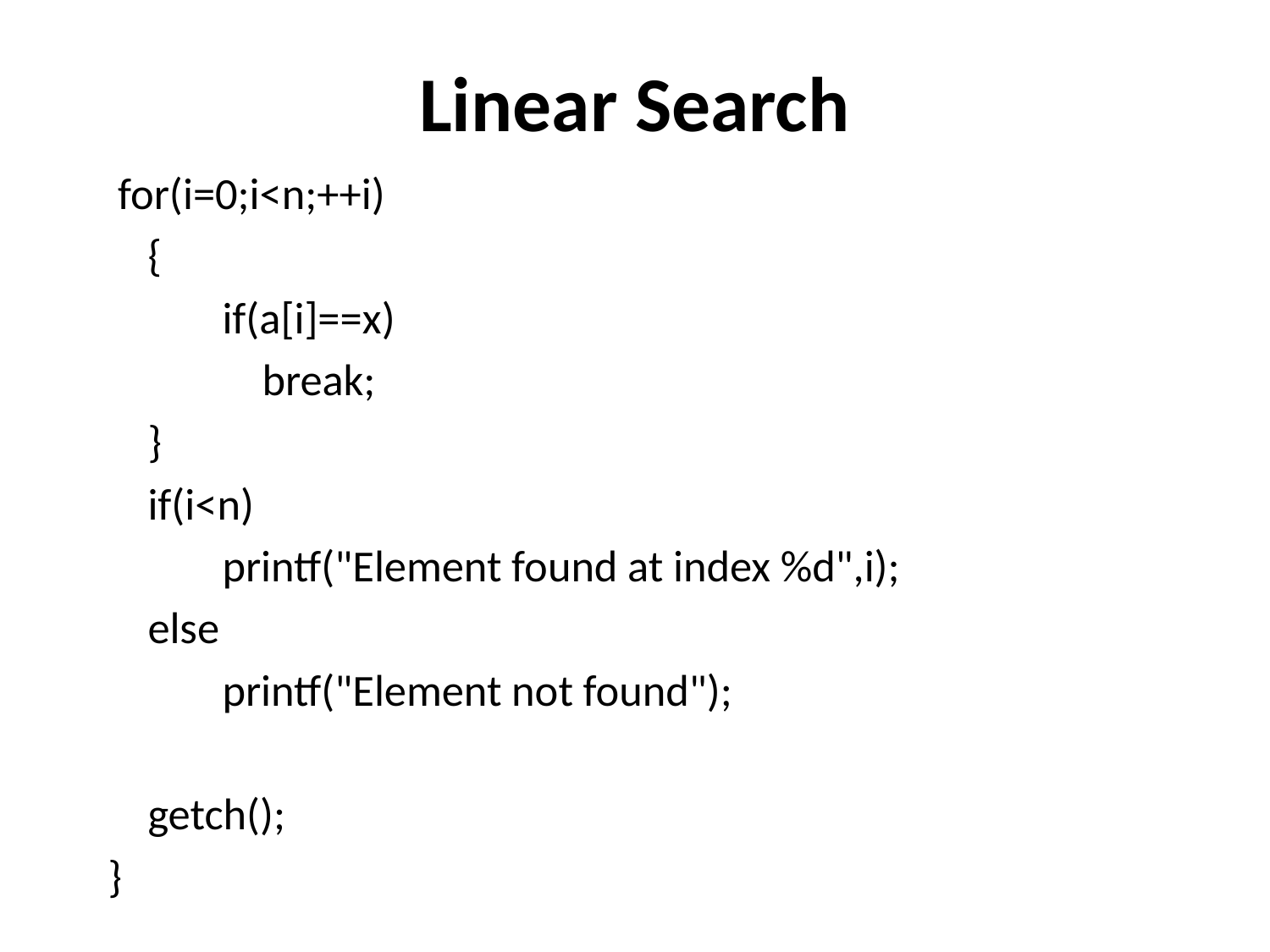

# Linear Search
 for(i=0;i<n;++i)
    {
	if(a[i]==x)
	    break;
    }
    if(i<n)
	printf("Element found at index %d",i);
    else
	printf("Element not found");

    getch();
}